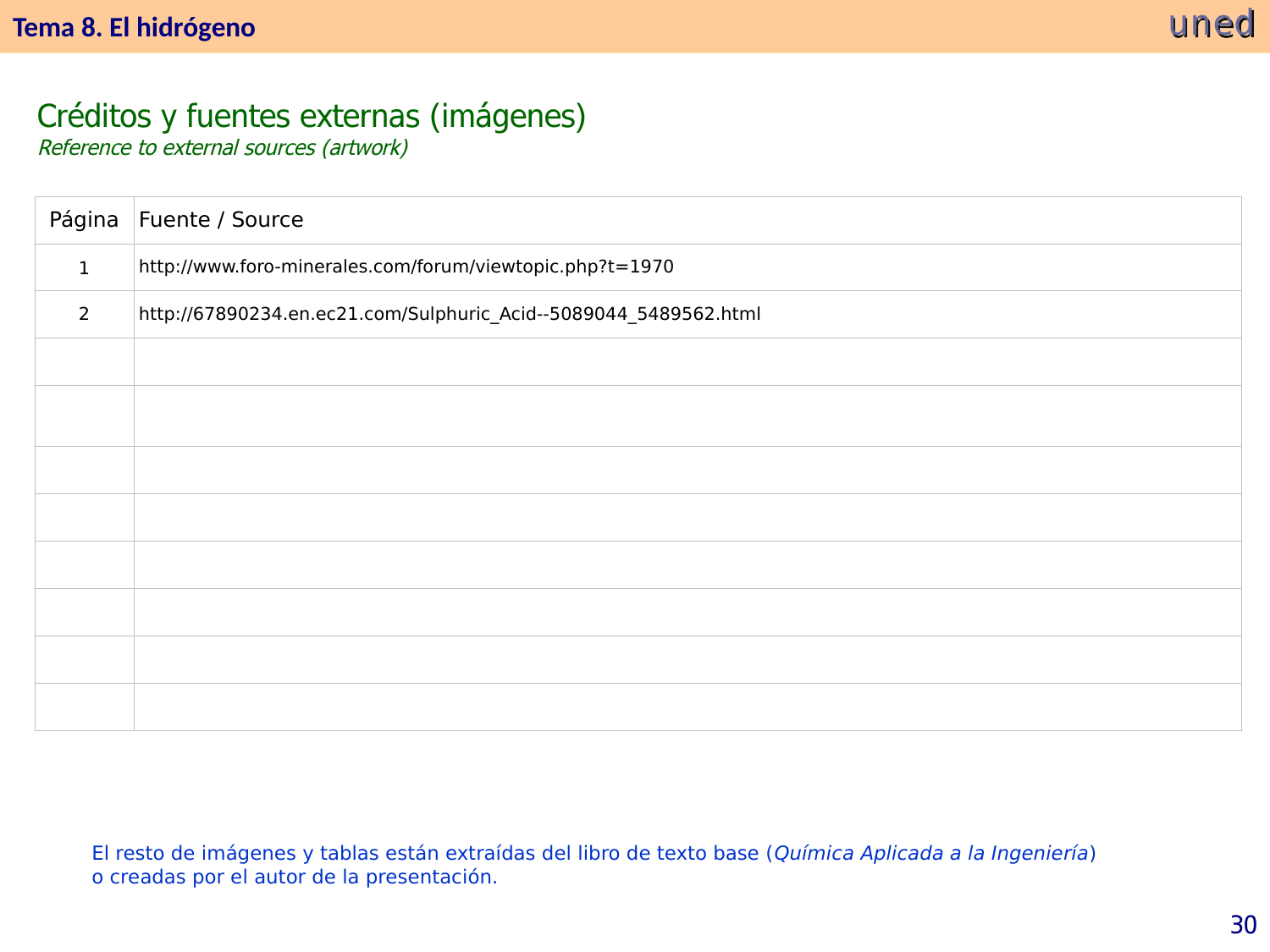

Tema 8. El hidrógeno
uned
Créditos y fuentes externas (imágenes)
Reference to external sources (artwork)
| Página | Fuente / Source |
| --- | --- |
| 1 | http://www.foro-minerales.com/forum/viewtopic.php?t=1970 |
| 2 | http://67890234.en.ec21.com/Sulphuric\_Acid--5089044\_5489562.html |
|  |  |
|  |  |
|  |  |
|  |  |
|  |  |
|  |  |
|  |  |
|  |  |
El resto de imágenes y tablas están extraídas del libro de texto base (Química Aplicada a la Ingeniería) o creadas por el autor de la presentación.
30